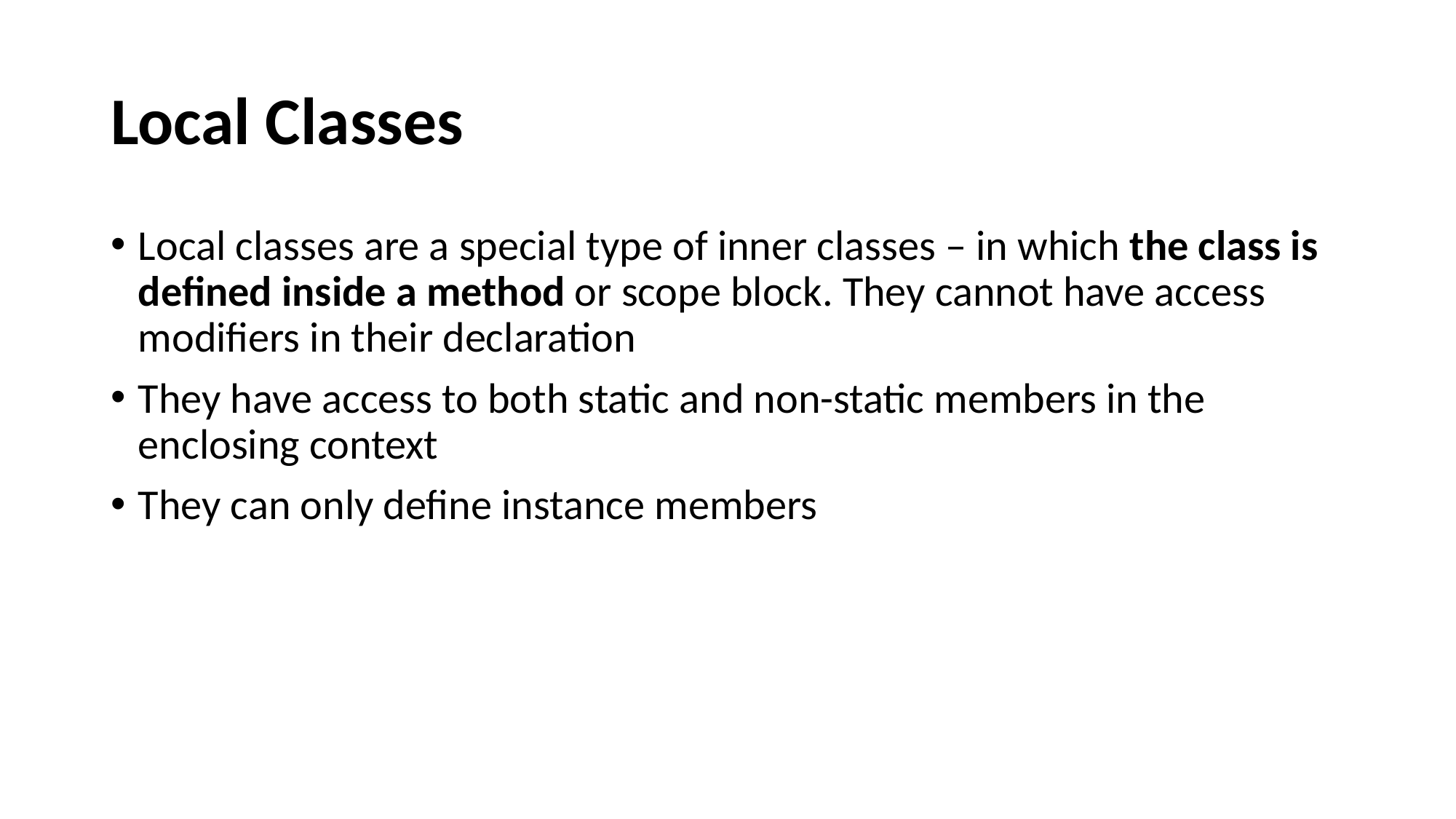

# Local Classes
Local classes are a special type of inner classes – in which the class is defined inside a method or scope block. They cannot have access modifiers in their declaration
They have access to both static and non-static members in the enclosing context
They can only define instance members